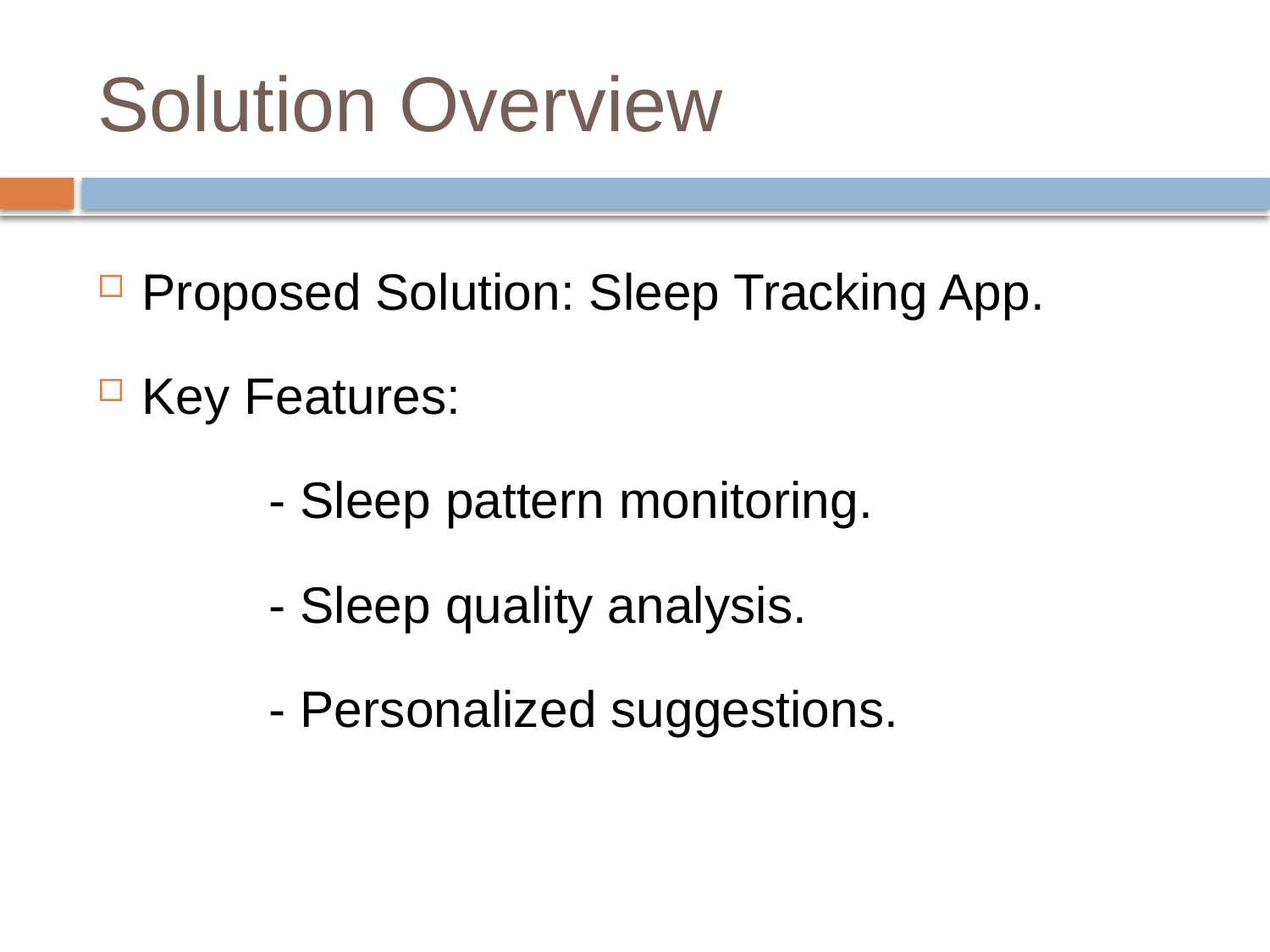

# Solution Overview
Proposed Solution: Sleep Tracking App.
Key Features:
		- Sleep pattern monitoring.
		- Sleep quality analysis.
		- Personalized suggestions.